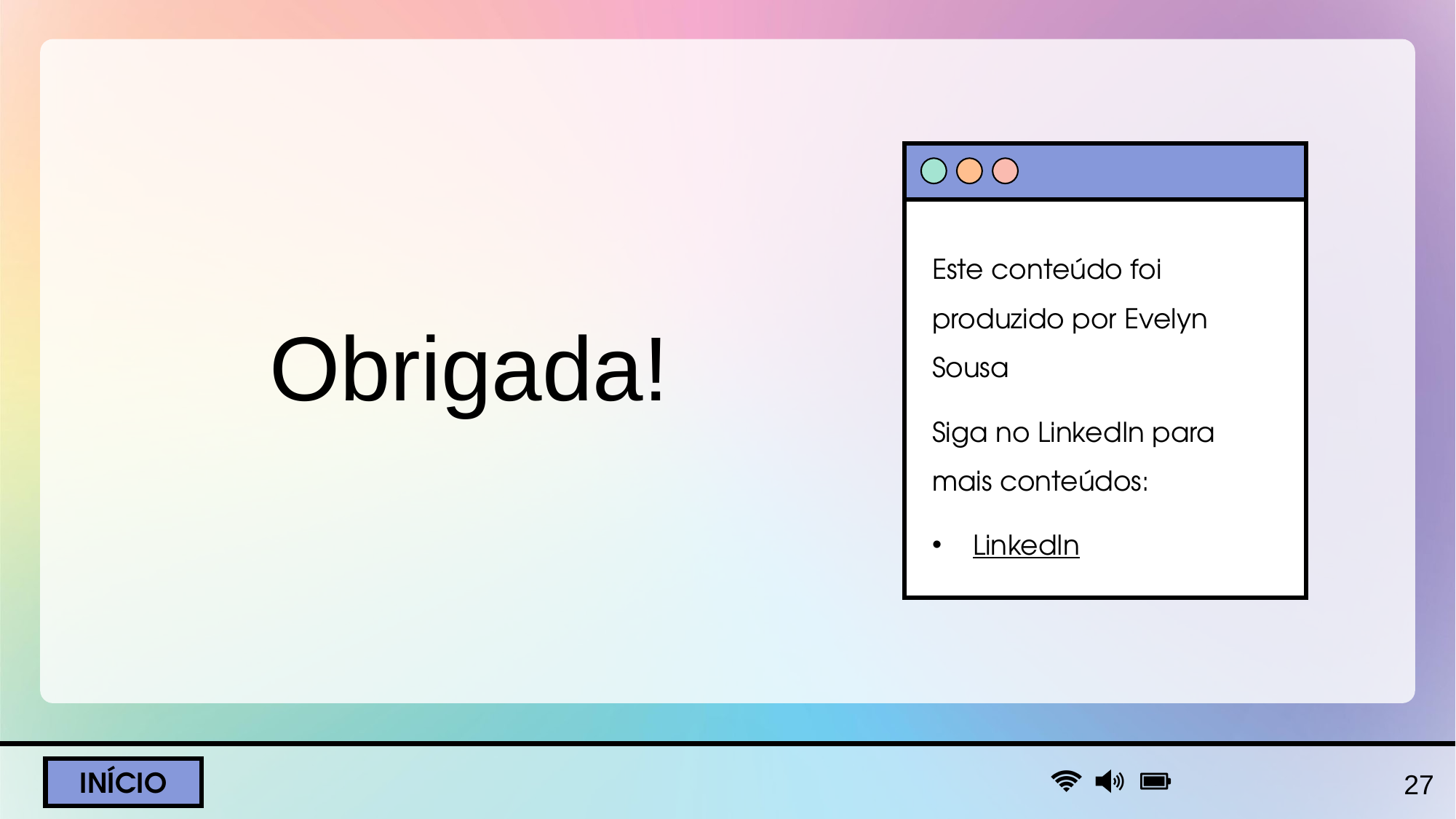

# Obrigada!
Este conteúdo foi produzido por Evelyn Sousa
Siga no LinkedIn para mais conteúdos:
LinkedIn
27